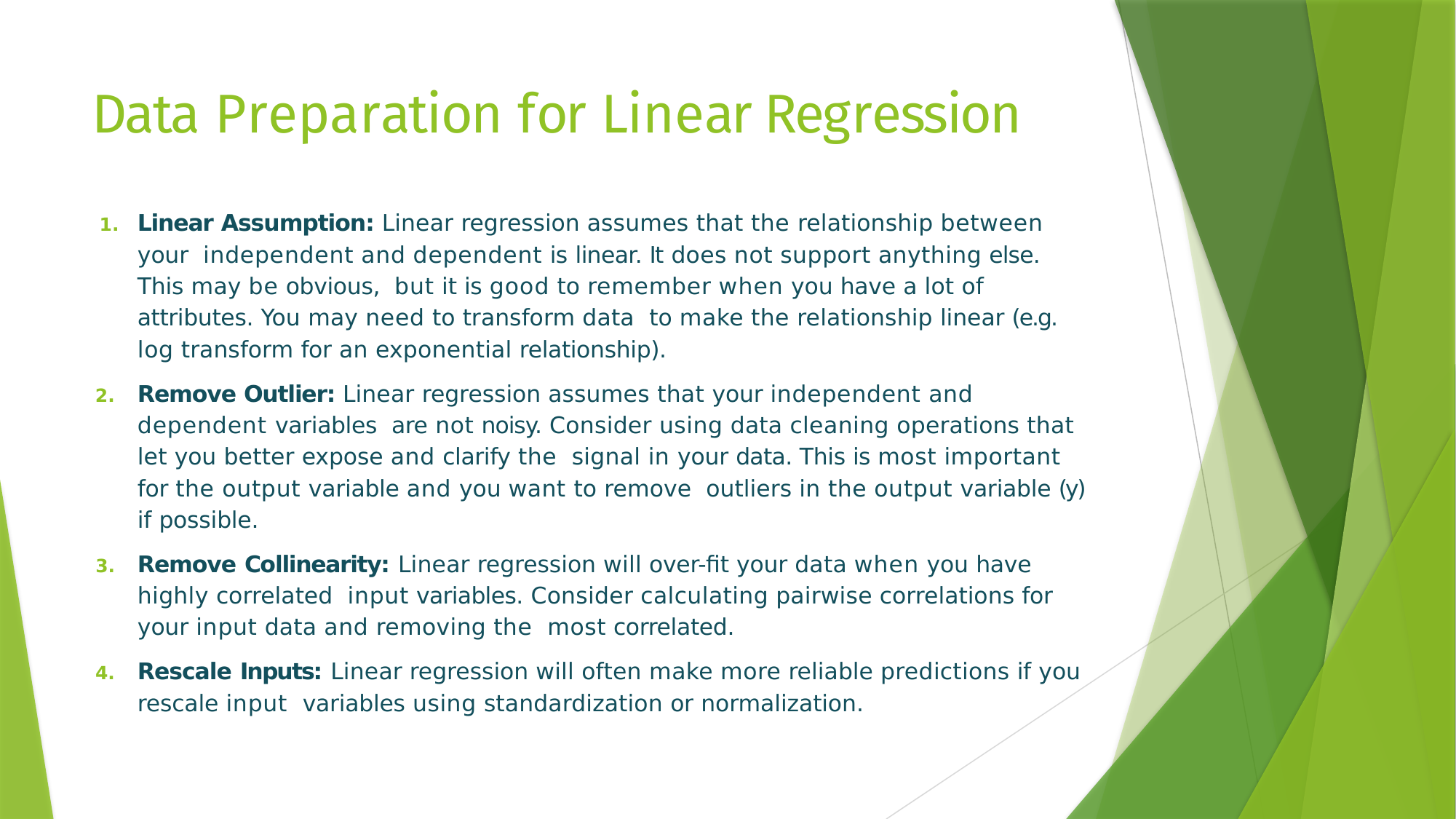

# Data Preparation for Linear Regression
Linear Assumption: Linear regression assumes that the relationship between your  independent and dependent is linear. It does not support anything else. This may be obvious,  but it is good to remember when you have a lot of attributes. You may need to transform data  to make the relationship linear (e.g. log transform for an exponential relationship).
Remove Outlier: Linear regression assumes that your independent and dependent variables  are not noisy. Consider using data cleaning operations that let you better expose and clarify the  signal in your data. This is most important for the output variable and you want to remove  outliers in the output variable (y) if possible.
Remove Collinearity: Linear regression will over-ﬁt your data when you have highly correlated  input variables. Consider calculating pairwise correlations for your input data and removing the  most correlated.
Rescale Inputs: Linear regression will often make more reliable predictions if you rescale input  variables using standardization or normalization.